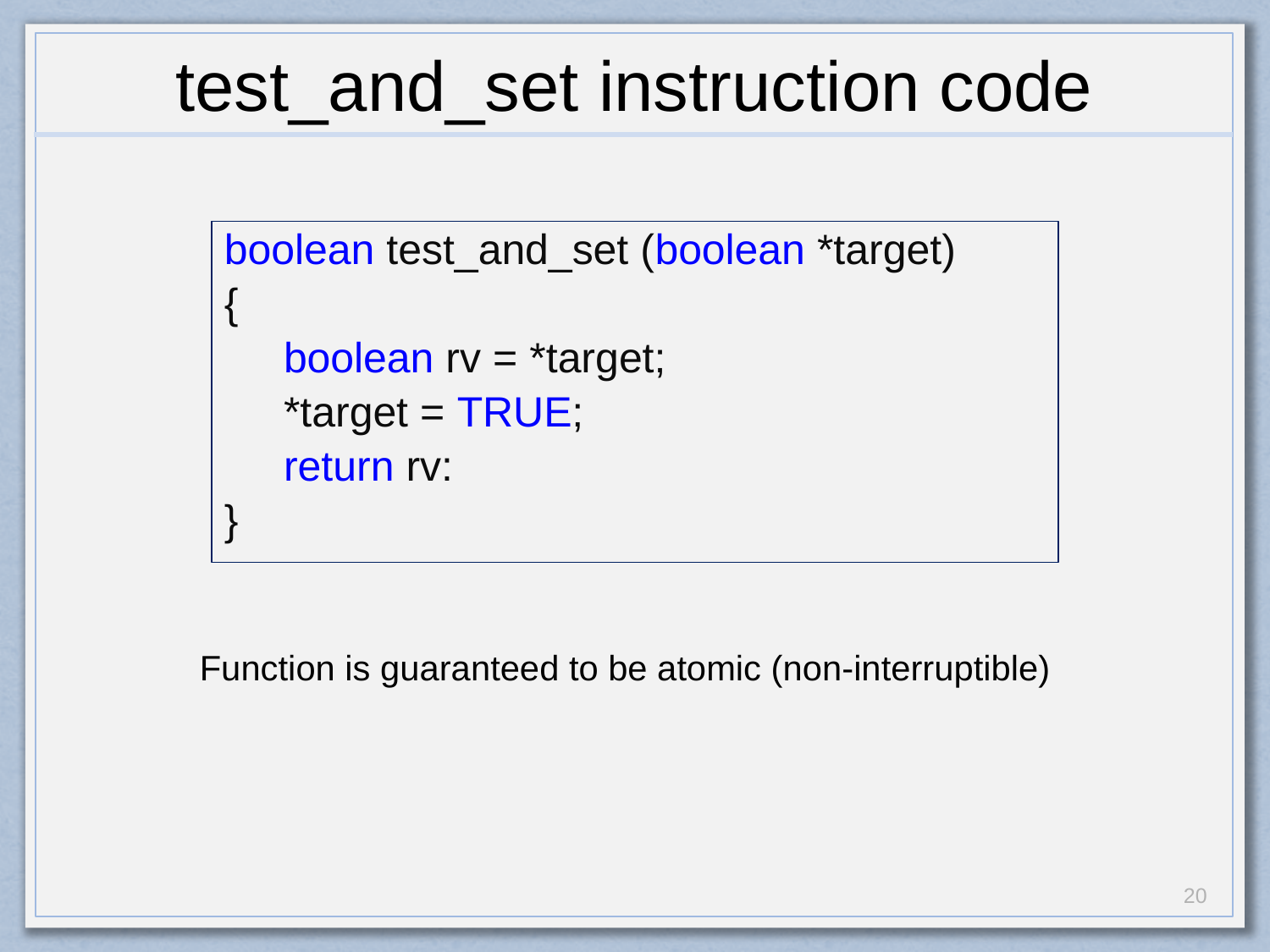

# test_and_set instruction code
boolean test_and_set (boolean *target)
{
     boolean rv = *target;
     *target = TRUE;
     return rv:
}
Function is guaranteed to be atomic (non-interruptible)
20